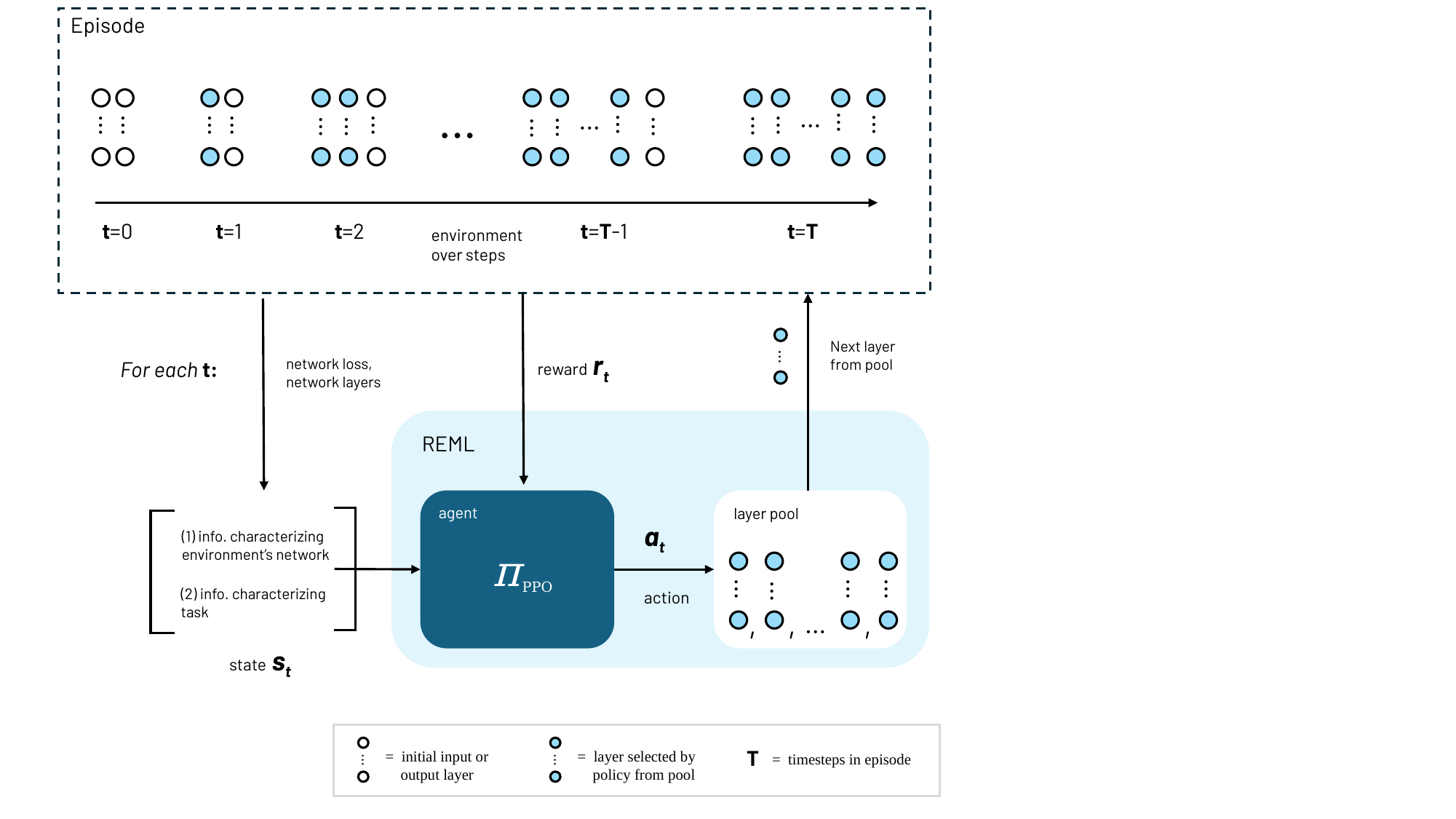

Episode

…

…
…
…
…
…
…
…
…
…
…
…
…
…
…
…
…
…

t=0
t=1
t=2
t=T-1
t=T
environment
over steps

…

Next layer from pool
network loss,
network layers
For each t:

REML
 πPPO

agent
layer pool

at

action
(1) info. characterizing environment’s network

…
…
…
…
(2) info. characterizing task
…
,
,
,

state st

…

…
T
=  initial input or
    output layer
=  layer selected by
    policy from pool
=  timesteps in episode

reward rt